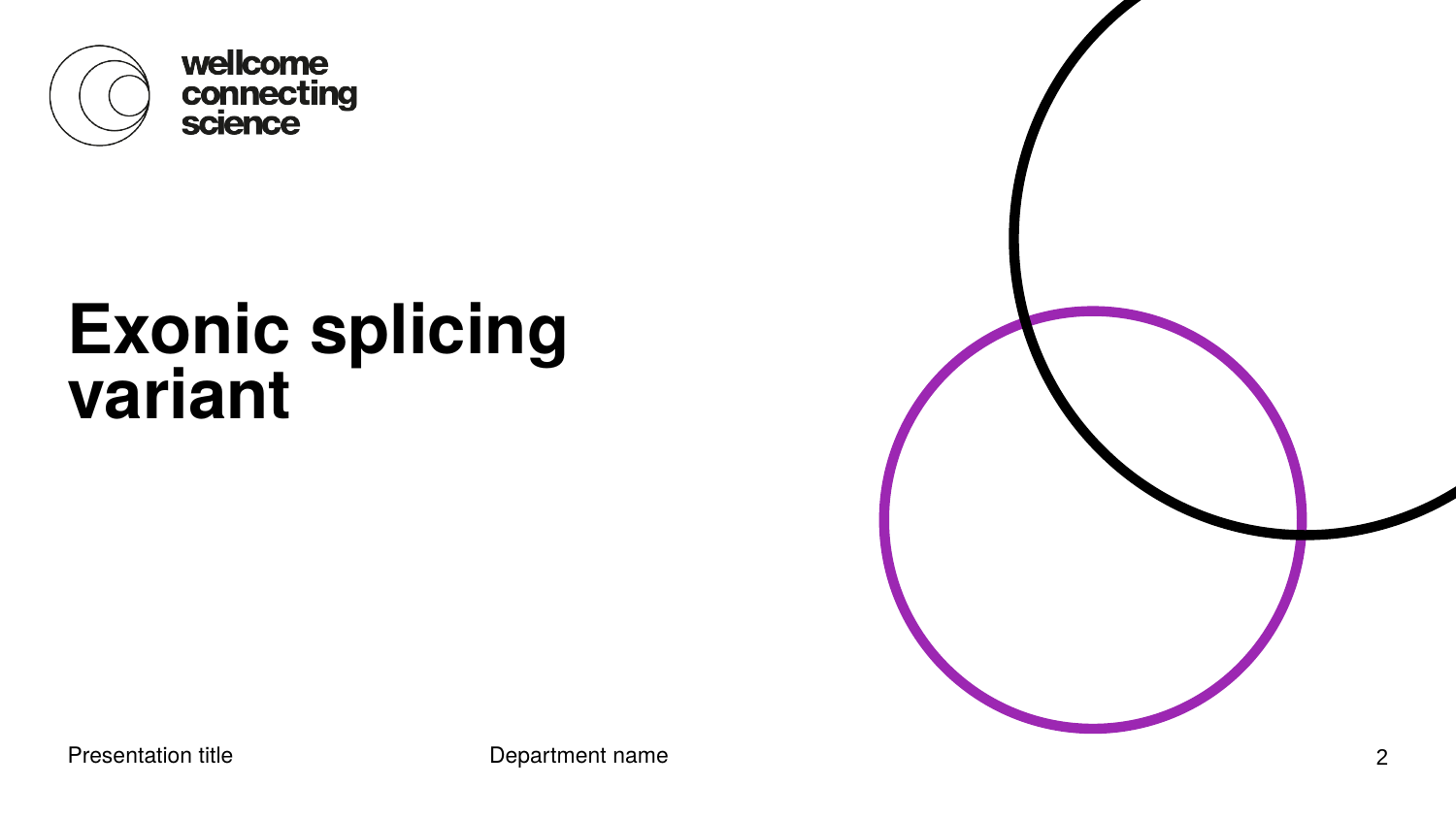

# Exonic splicing variant
Presentation title
Department name
2